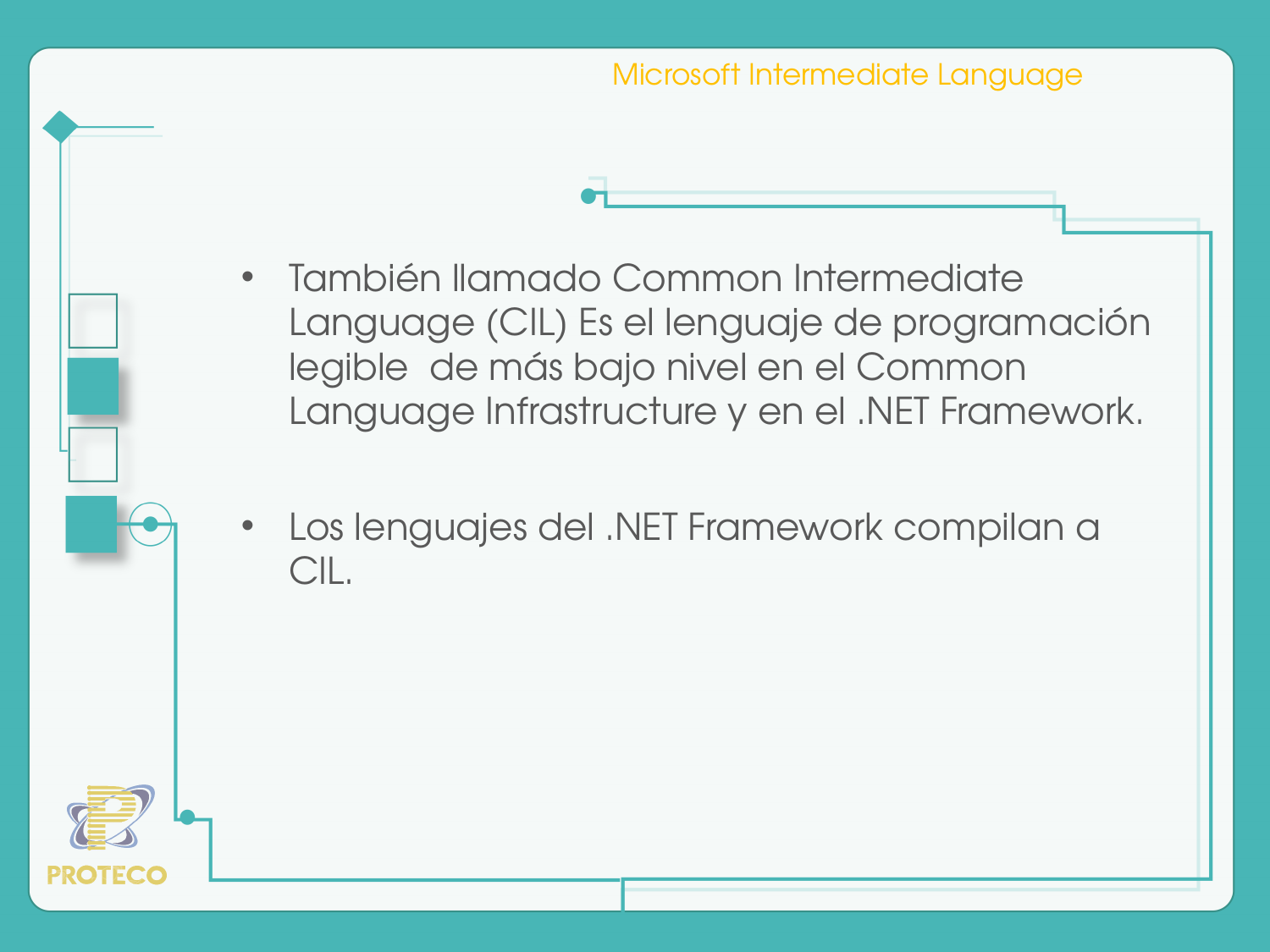

Microsoft Intermediate Language
También llamado Common Intermediate Language (CIL) Es el lenguaje de programación legible  de más bajo nivel en el Common Language Infrastructure y en el .NET Framework.

Los lenguajes del .NET Framework compilan a CIL.